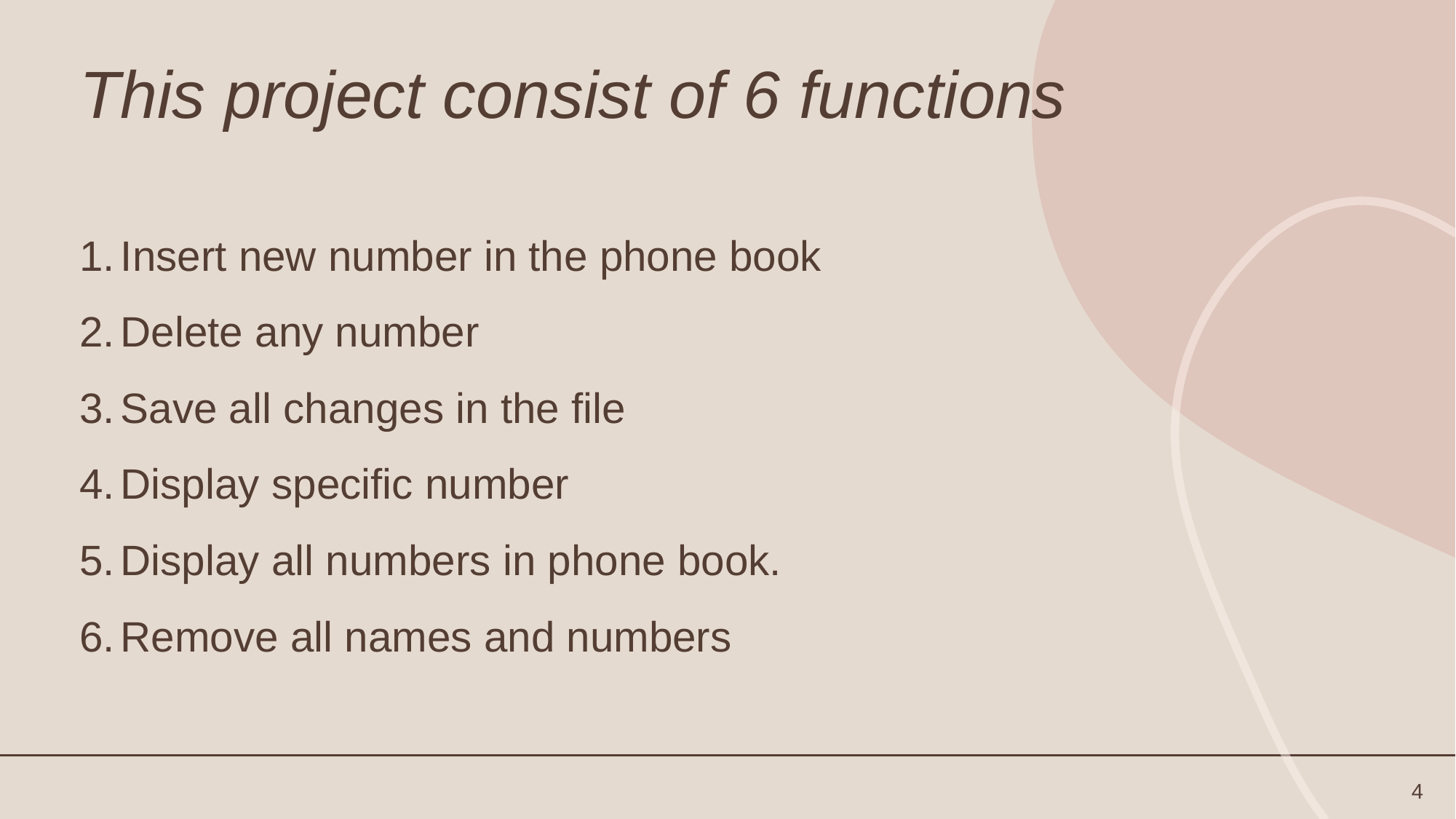

# This project consist of 6 functions

Insert new number in the phone book
Delete any number
Save all changes in the file
Display specific number
Display all numbers in phone book.
Remove all names and numbers

4